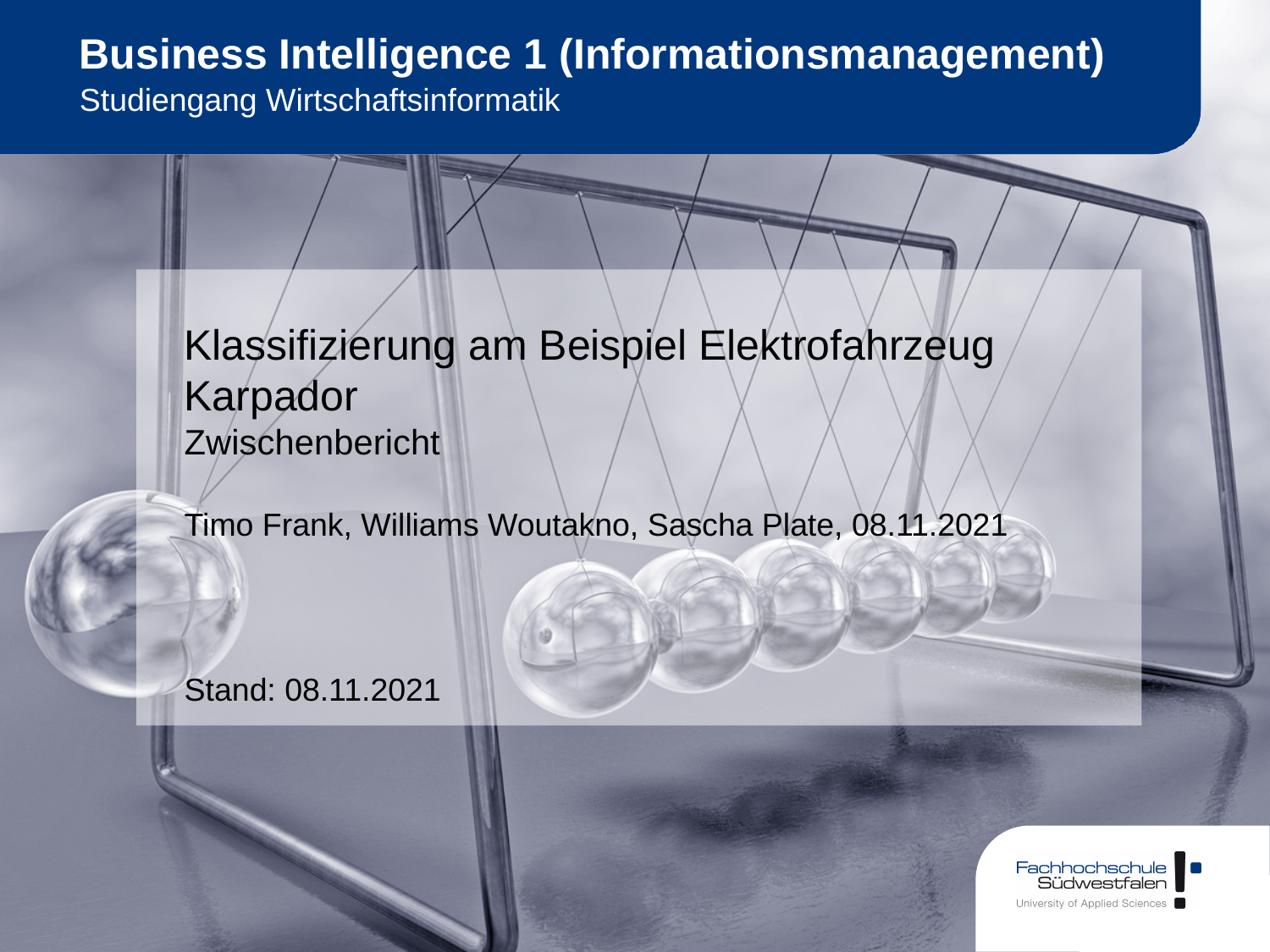

# Business Intelligence 1 (Informationsmanagement)
Studiengang Wirtschaftsinformatik

Klassifizierung am Beispiel Elektrofahrzeug
Karpador
Zwischenbericht

Timo Frank, Williams Woutakno, Sascha Plate, 08.11.2021

Stand: 08.11.2021